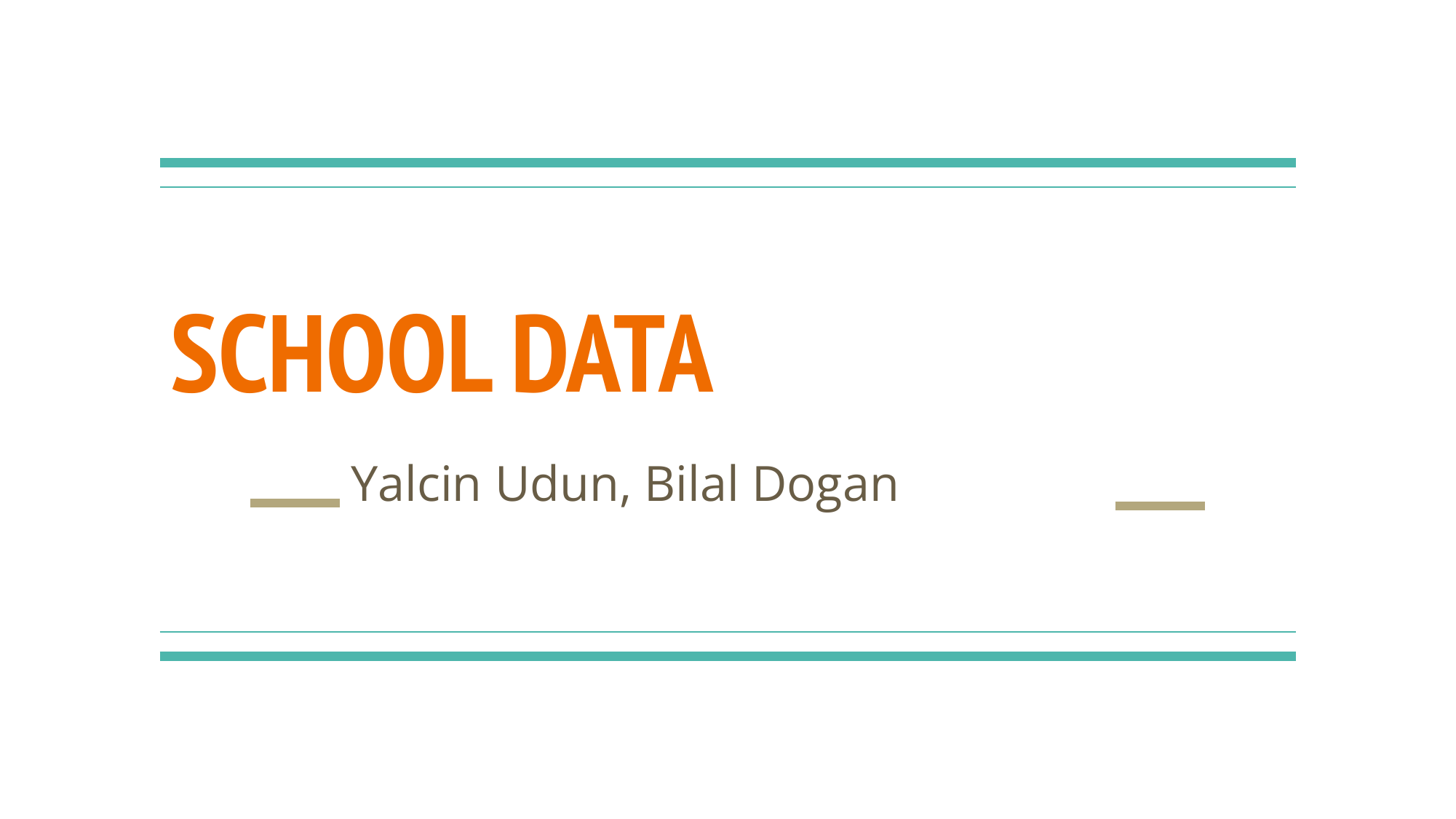

# SCHOOL DATA
Yalcin Udun, Bilal Dogan